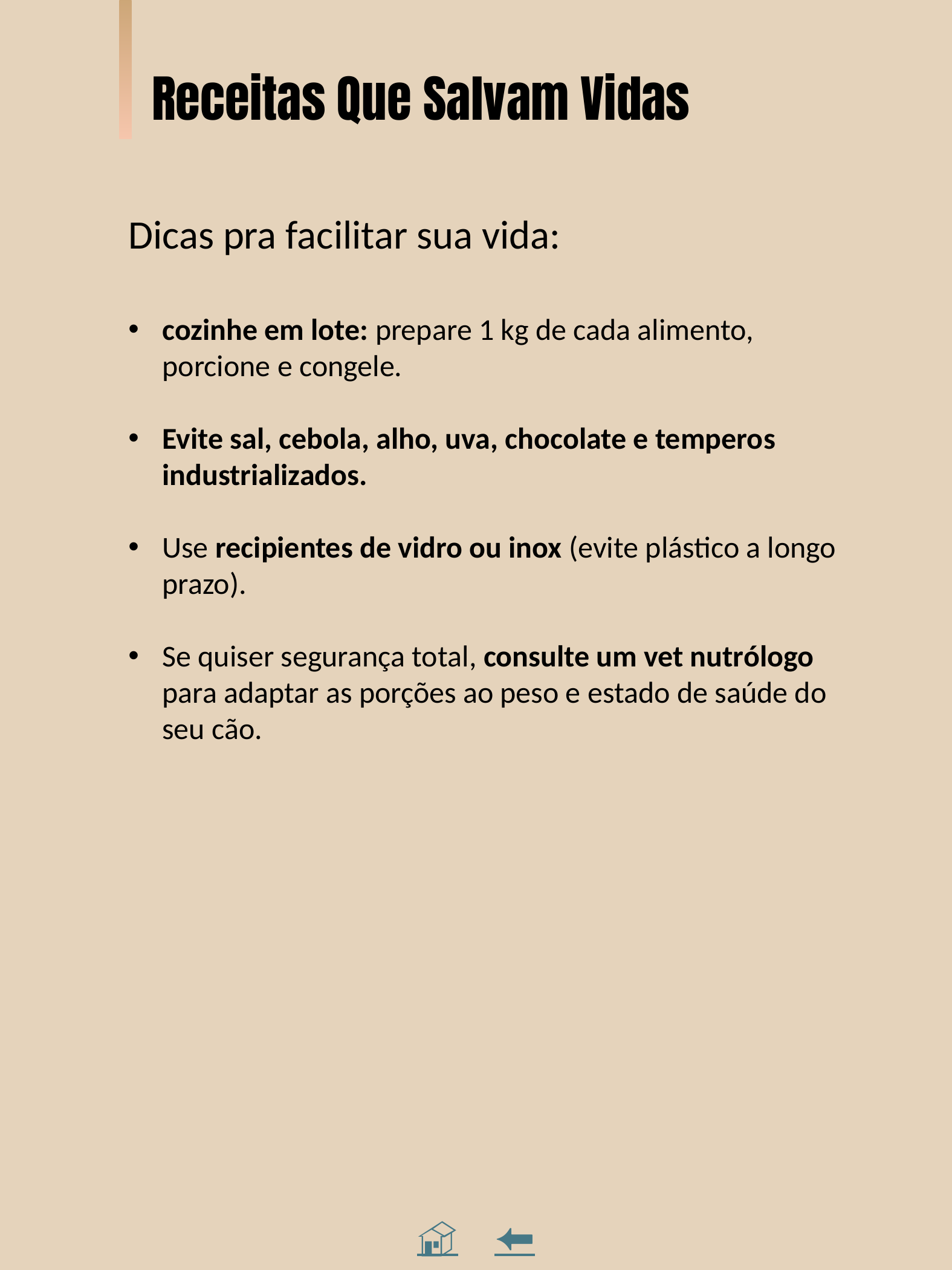

Receitas Que Salvam Vidas
Dicas pra facilitar sua vida:
cozinhe em lote: prepare 1 kg de cada alimento, porcione e congele.

Evite sal, cebola, alho, uva, chocolate e temperos industrializados.

Use recipientes de vidro ou inox (evite plástico a longo prazo).

Se quiser segurança total, consulte um vet nutrólogo para adaptar as porções ao peso e estado de saúde do seu cão.
🏠    ⬅️